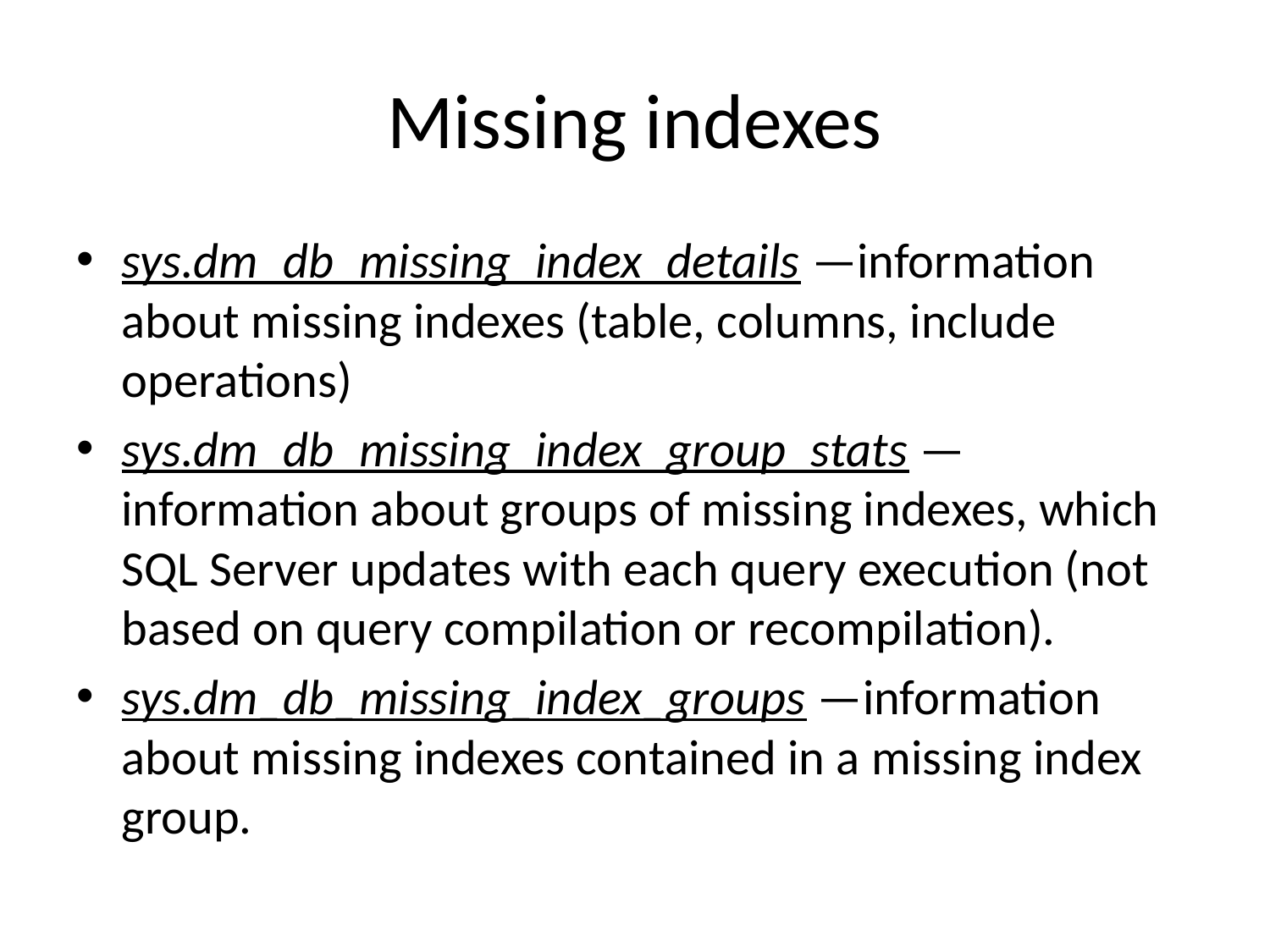

# Missing indexes
sys.dm_db_missing_index_details —information about missing indexes (table, columns, include operations)
sys.dm_db_missing_index_group_stats —information about groups of missing indexes, which SQL Server updates with each query execution (not based on query compilation or recompilation).
sys.dm_db_missing_index_groups —information about missing indexes contained in a missing index group.